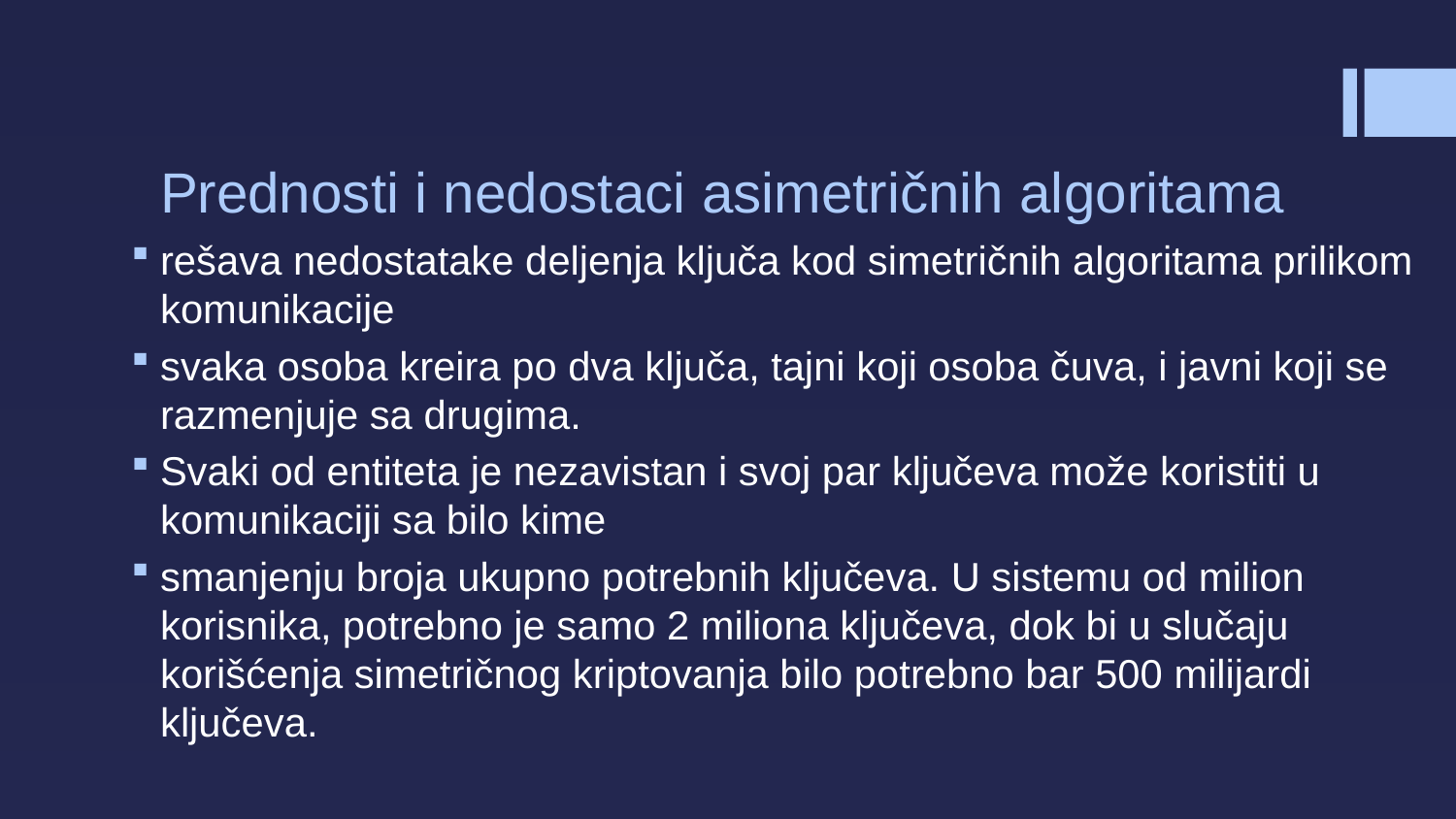

# Prednosti i nedostaci asimetričnih algoritama
rešava nedostatake deljenja ključa kod simetričnih algoritama prilikom komunikacije
svaka osoba kreira po dva ključa, tajni koji osoba čuva, i javni koji se razmenjuje sa drugima.
Svaki od entiteta je nezavistan i svoj par ključeva može koristiti u komunikaciji sa bilo kime
smanjenju broja ukupno potrebnih ključeva. U sistemu od milion korisnika, potrebno je samo 2 miliona ključeva, dok bi u slučaju korišćenja simetričnog kriptovanja bilo potrebno bar 500 milijardi ključeva.